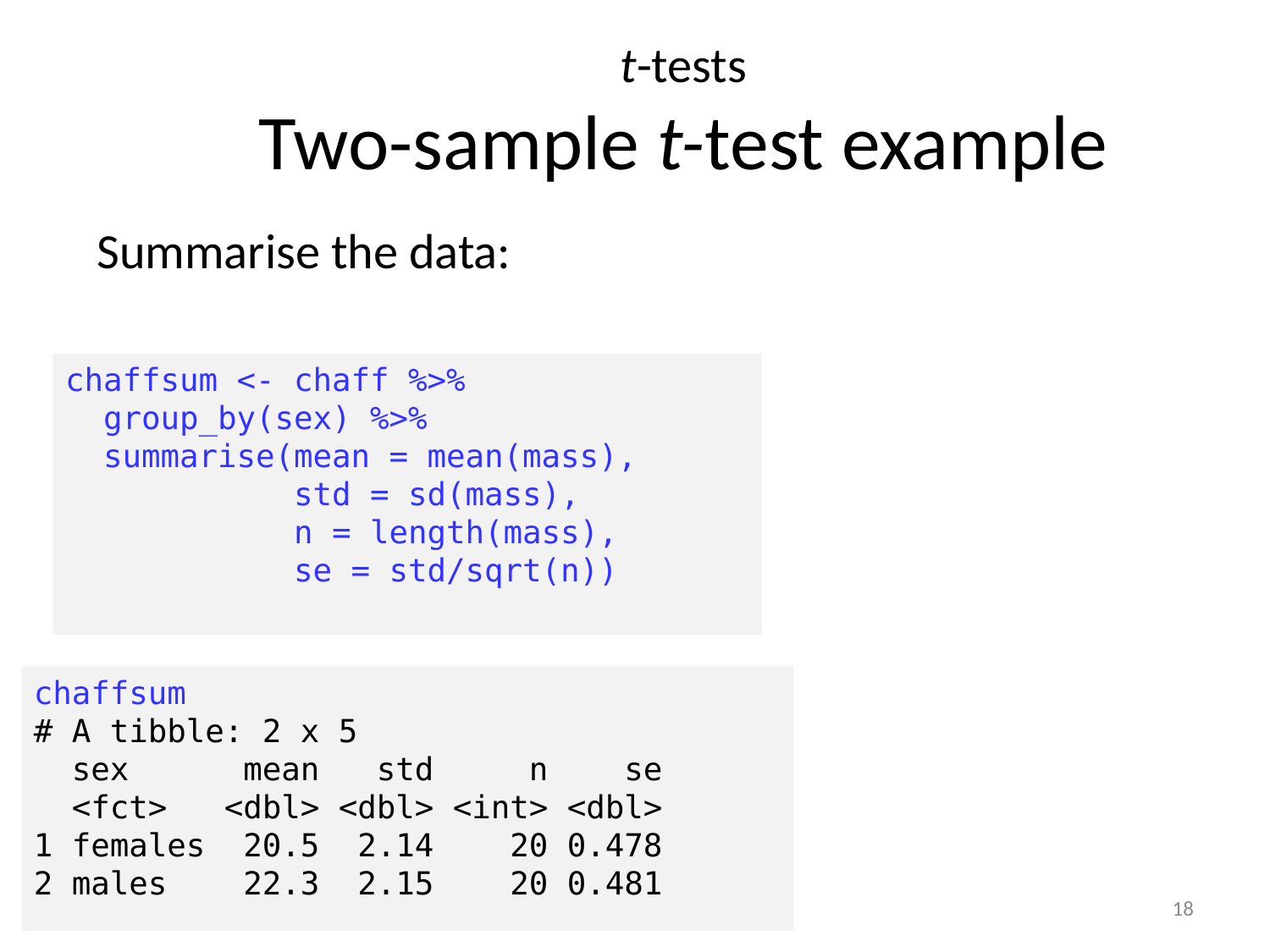

# t-tests Two-sample t-test example
Summarise the data:
chaffsum <- chaff %>%
  group_by(sex) %>%
  summarise(mean = mean(mass),
            std = sd(mass),
            n = length(mass),
            se = std/sqrt(n))
chaffsum
# A tibble: 2 x 5
  sex      mean   std     n    se
  <fct>   <dbl> <dbl> <int> <dbl>
1 females  20.5  2.14    20 0.478
2 males    22.3  2.15    20 0.481
18